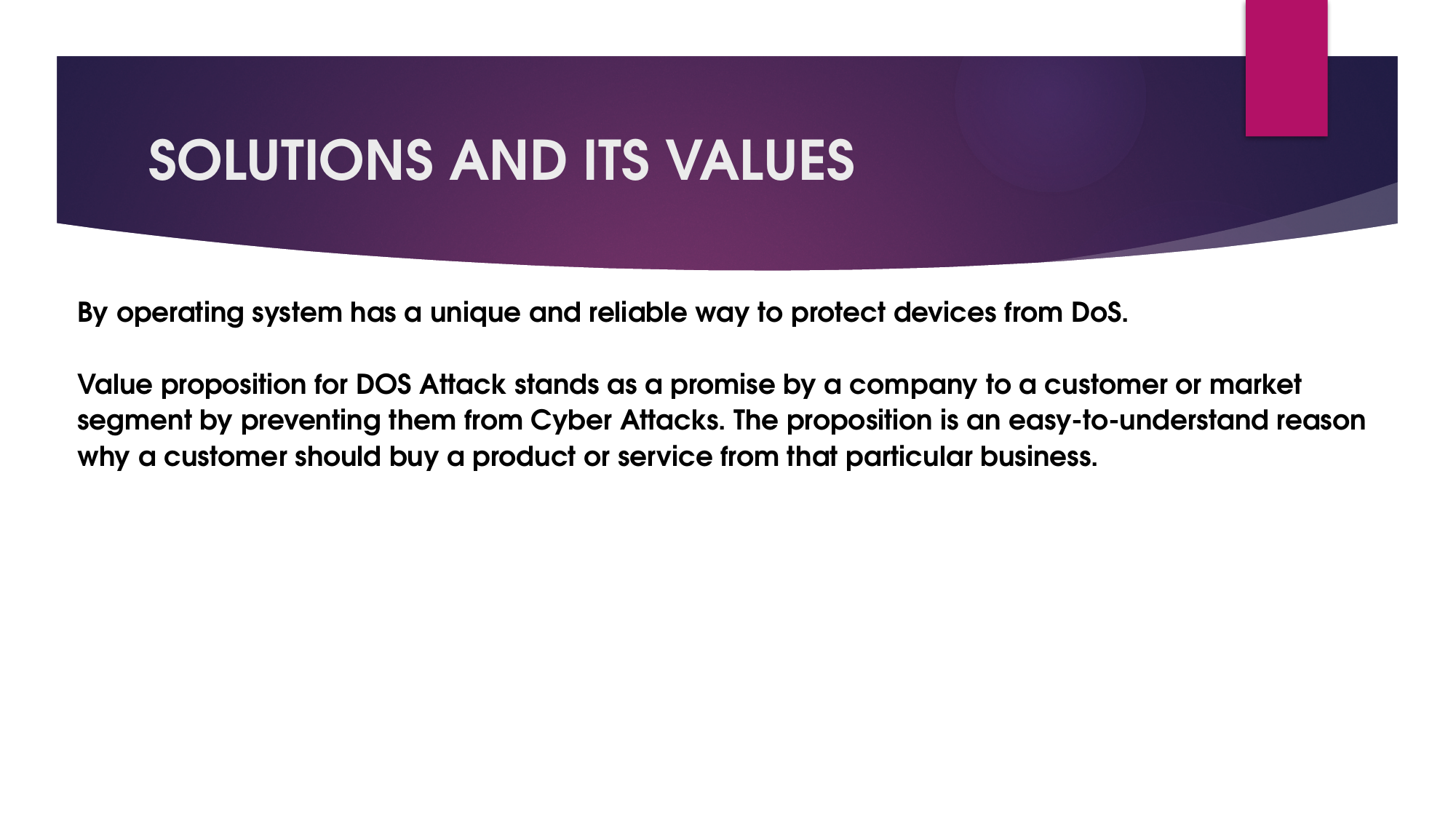

# SOLUTIONS AND ITS VALUES
By operating system has a unique and reliable way to protect devices from DoS.

Value proposition for DOS Attack stands as a promise by a company to a customer or market segment by preventing them from Cyber Attacks. The proposition is an easy-to-understand reason why a customer should buy a product or service from that particular business.